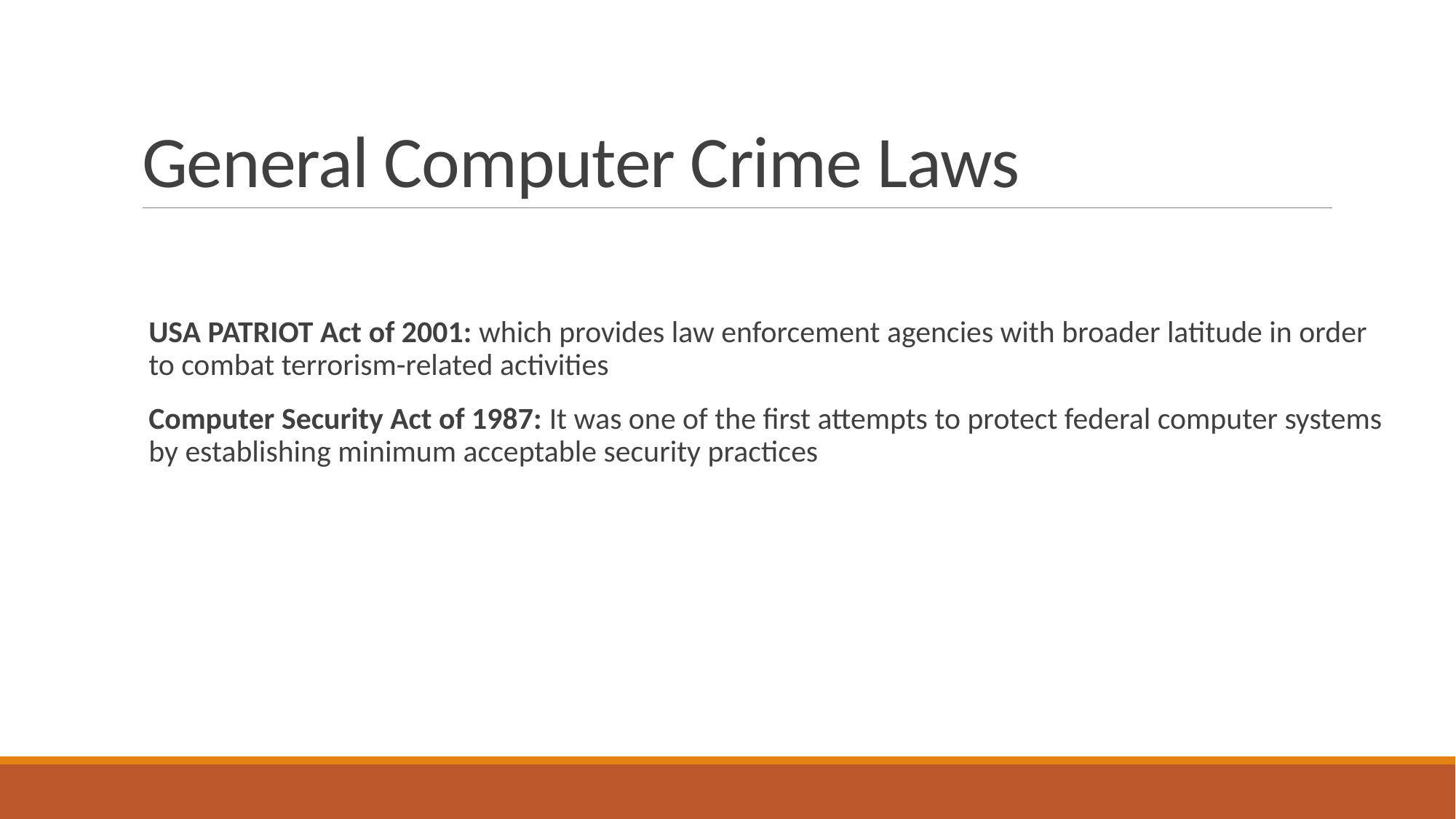

# General Computer Crime Laws
USA PATRIOT Act of 2001: which provides law enforcement agencies with broader latitude in order to combat terrorism-related activities
Computer Security Act of 1987: It was one of the first attempts to protect federal computer systems by establishing minimum acceptable security practices